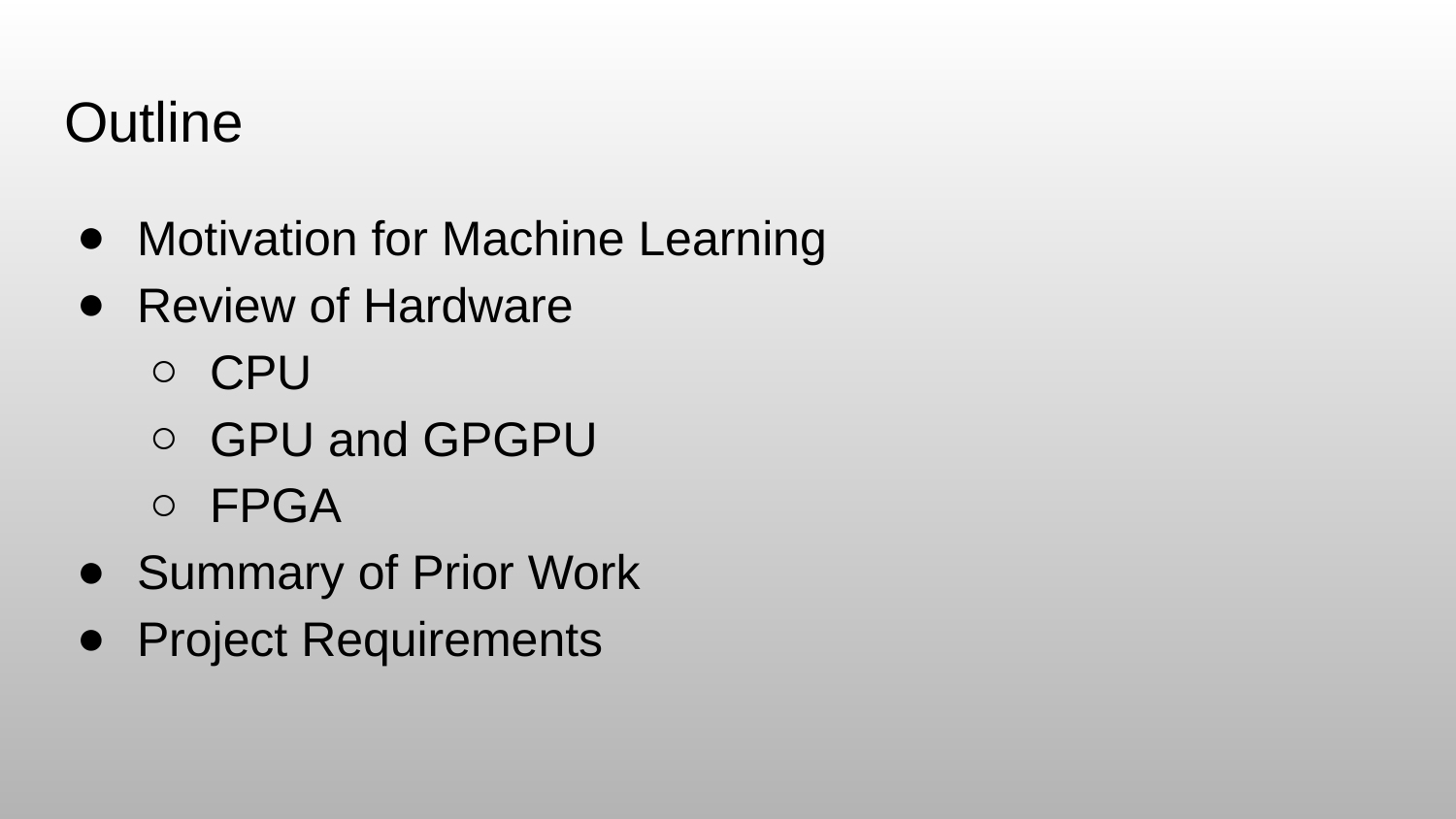

# Outline
Motivation for Machine Learning
Review of Hardware
CPU
GPU and GPGPU
FPGA
Summary of Prior Work
Project Requirements